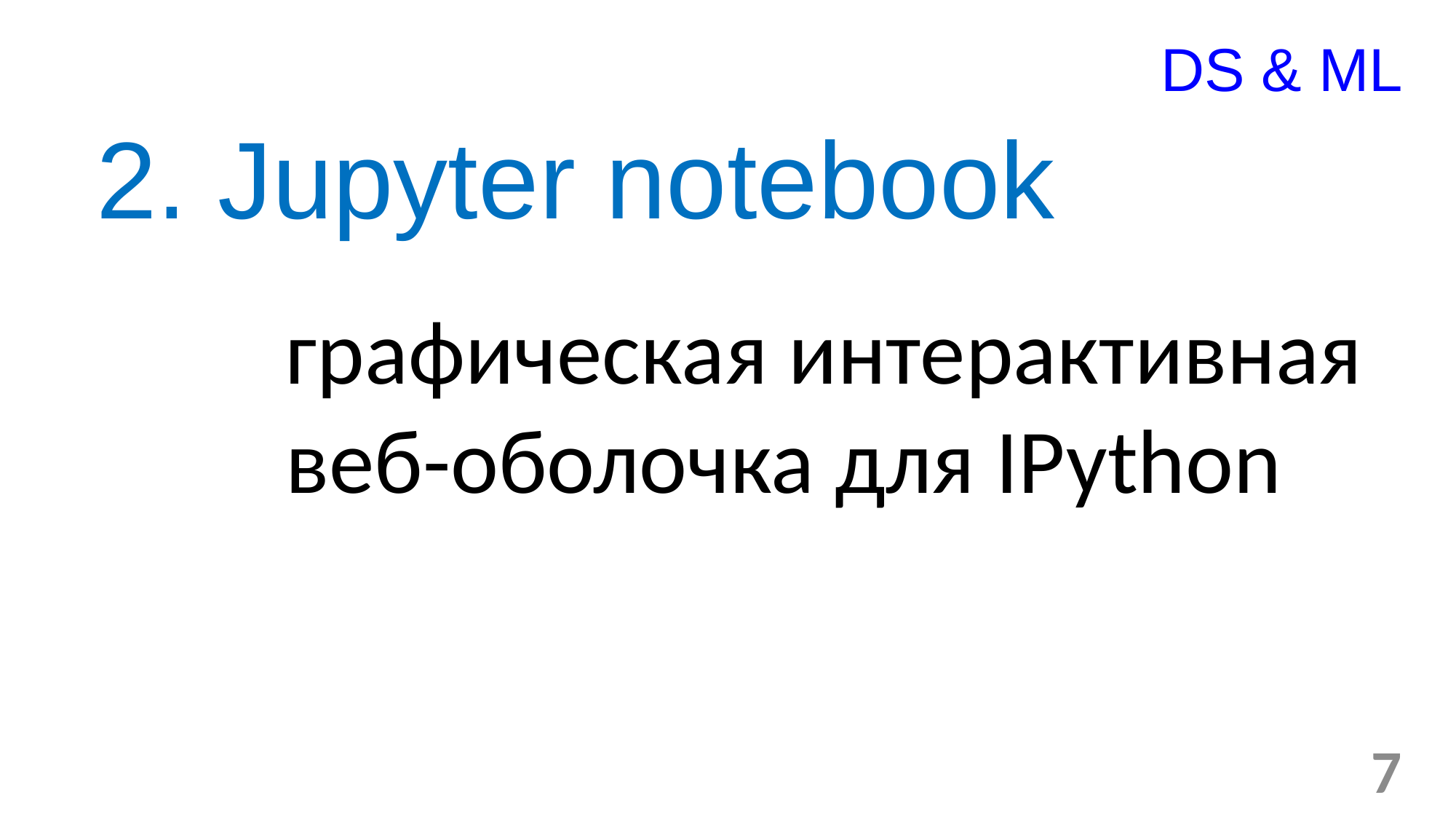

DS & ML
2. Jupyter notebook
графическая интерактивная веб-оболочка для IPython
7